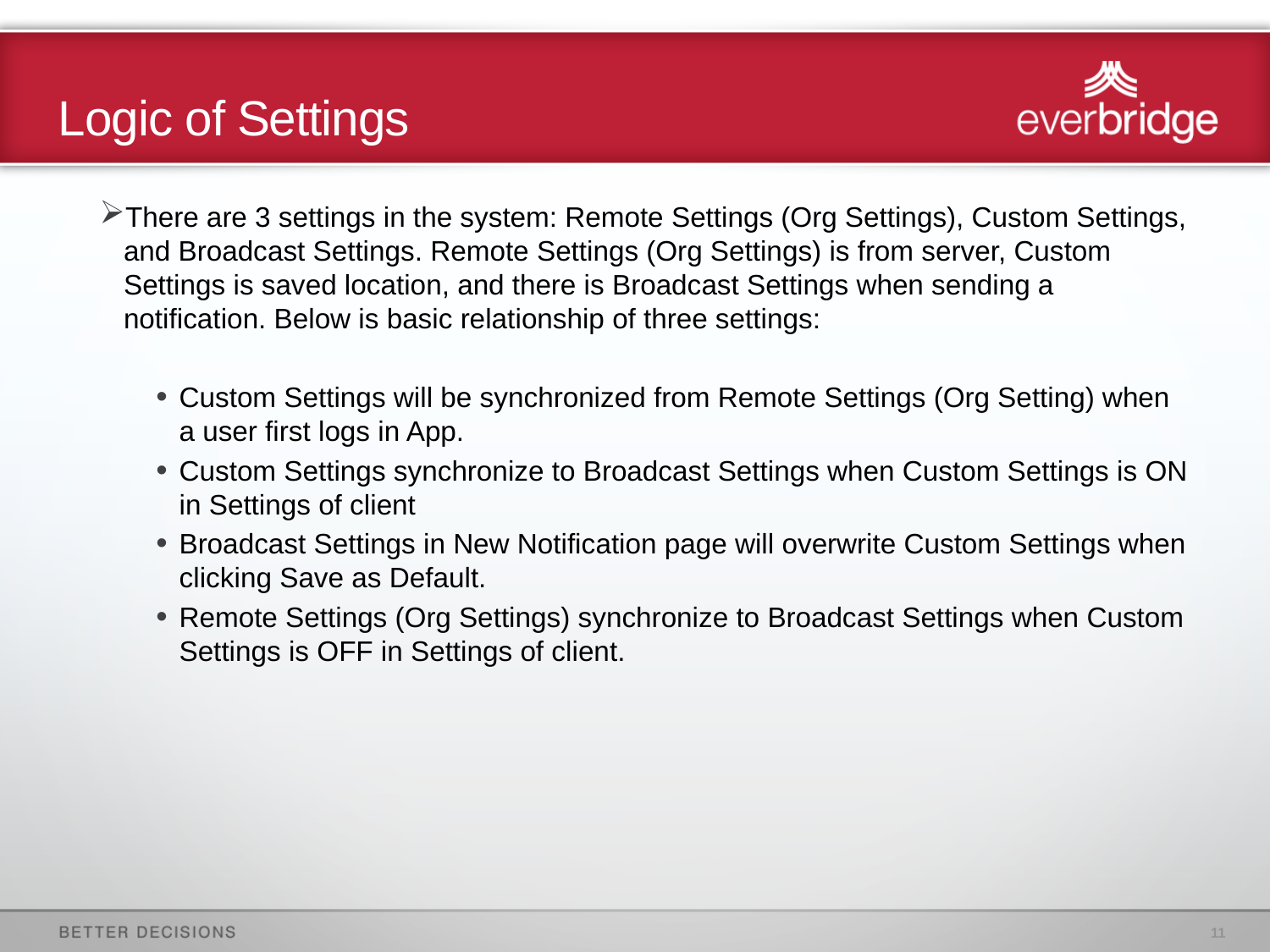

# Logic of Settings
There are 3 settings in the system: Remote Settings (Org Settings), Custom Settings, and Broadcast Settings. Remote Settings (Org Settings) is from server, Custom Settings is saved location, and there is Broadcast Settings when sending a notification. Below is basic relationship of three settings:

Custom Settings will be synchronized from Remote Settings (Org Setting) when a user first logs in App.
Custom Settings synchronize to Broadcast Settings when Custom Settings is ON in Settings of client
Broadcast Settings in New Notification page will overwrite Custom Settings when clicking Save as Default.
Remote Settings (Org Settings) synchronize to Broadcast Settings when Custom Settings is OFF in Settings of client.

11